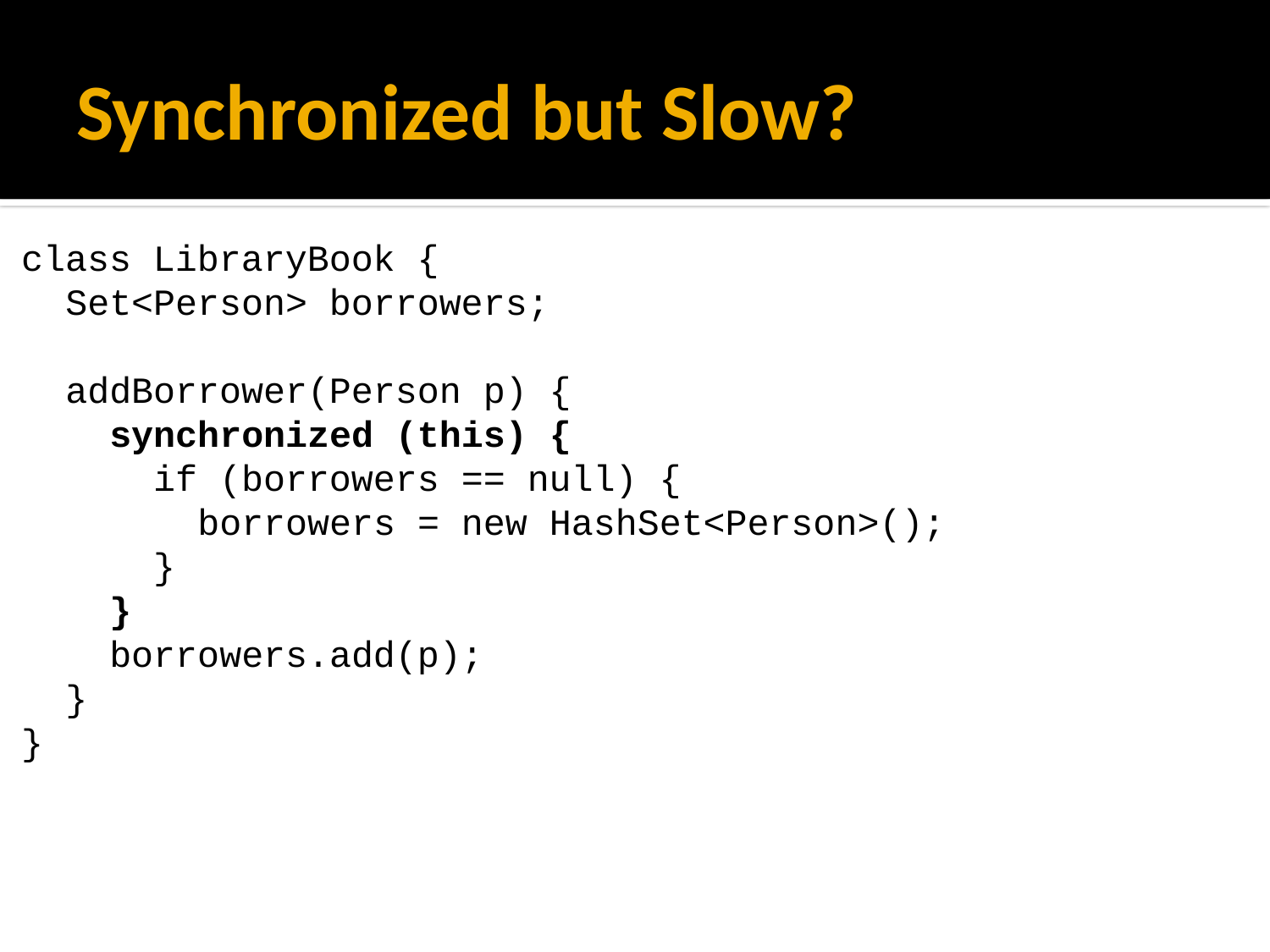

# Synchronized but Slow?
class LibraryBook {
  Set<Person> borrowers;

  addBorrower(Person p) {
    synchronized (this) {
      if (borrowers == null) {
        borrowers = new HashSet<Person>();
      }
    }
    borrowers.add(p);
  }
}